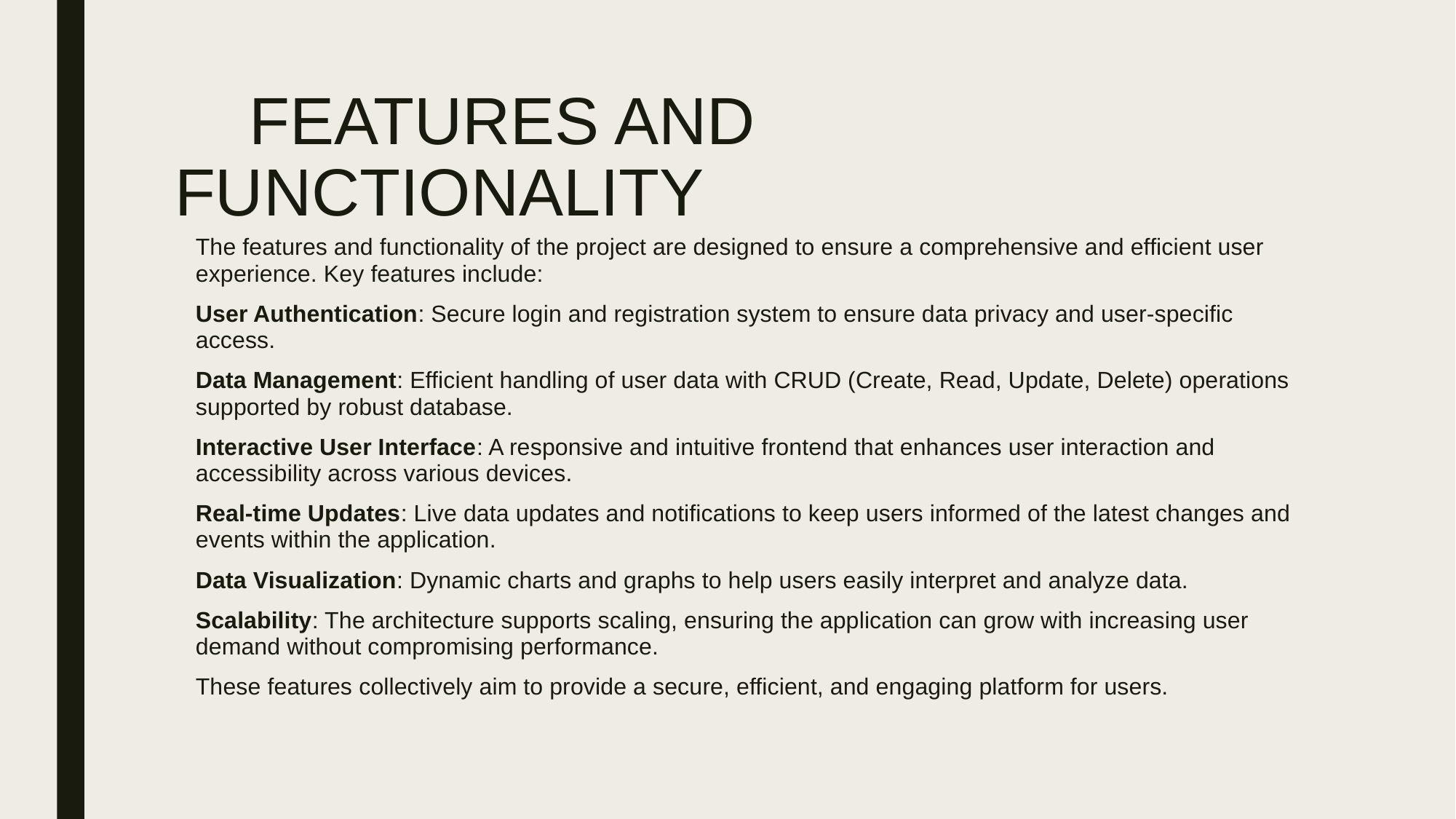

# FEATURES AND FUNCTIONALITY
The features and functionality of the project are designed to ensure a comprehensive and efficient user experience. Key features include:
User Authentication: Secure login and registration system to ensure data privacy and user-specific access.
Data Management: Efficient handling of user data with CRUD (Create, Read, Update, Delete) operations supported by robust database.
Interactive User Interface: A responsive and intuitive frontend that enhances user interaction and accessibility across various devices.
Real-time Updates: Live data updates and notifications to keep users informed of the latest changes and events within the application.
Data Visualization: Dynamic charts and graphs to help users easily interpret and analyze data.
Scalability: The architecture supports scaling, ensuring the application can grow with increasing user demand without compromising performance.
These features collectively aim to provide a secure, efficient, and engaging platform for users.